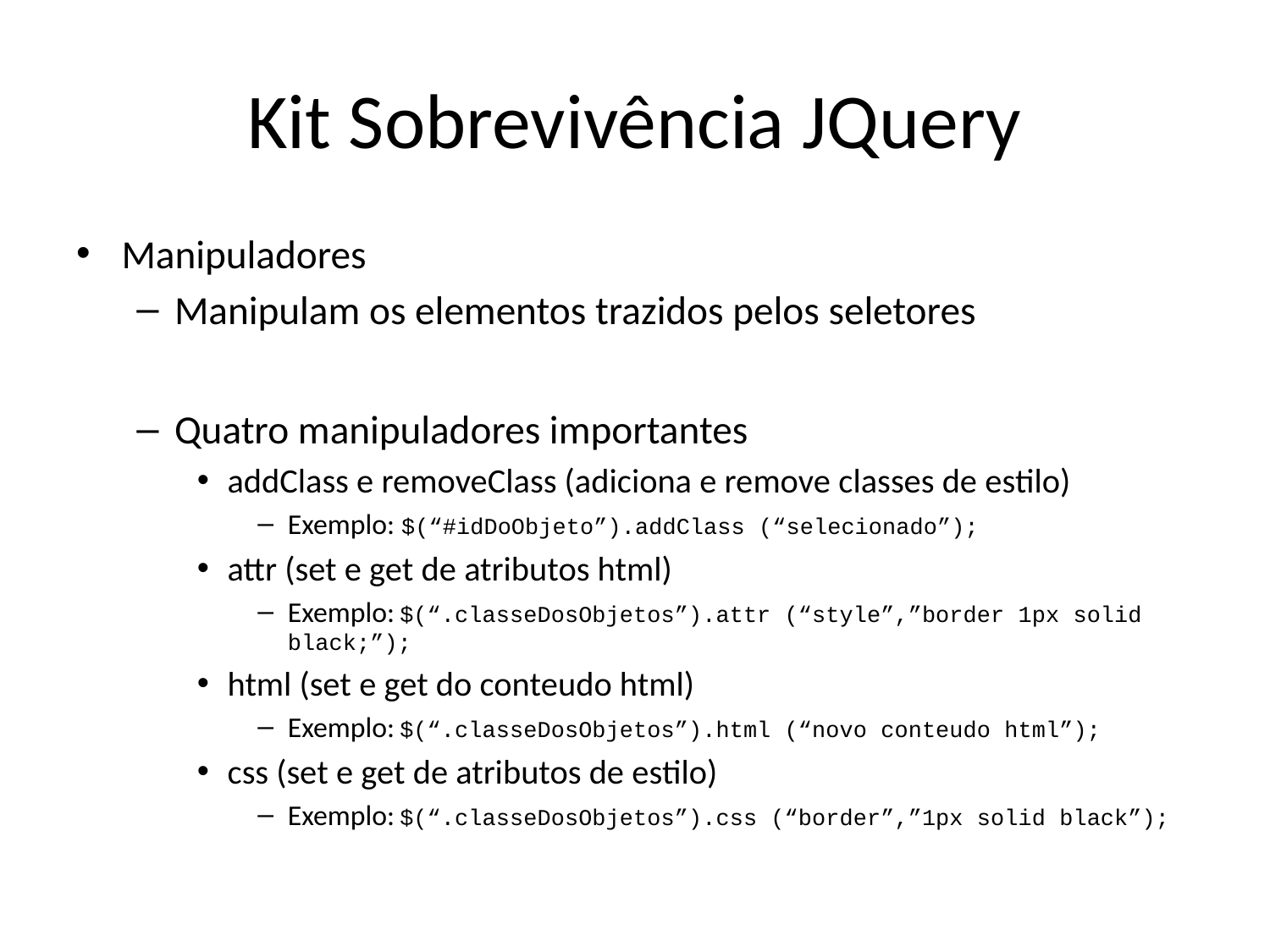

# Kit Sobrevivência JQuery
Manipuladores
Manipulam os elementos trazidos pelos seletores

Quatro manipuladores importantes
addClass e removeClass (adiciona e remove classes de estilo)
Exemplo: $(“#idDoObjeto”).addClass (“selecionado”);
attr (set e get de atributos html)
Exemplo: $(“.classeDosObjetos”).attr (“style”,”border 1px solid black;”);
html (set e get do conteudo html)
Exemplo: $(“.classeDosObjetos”).html (“novo conteudo html”);
css (set e get de atributos de estilo)
Exemplo: $(“.classeDosObjetos”).css (“border”,”1px solid black”);